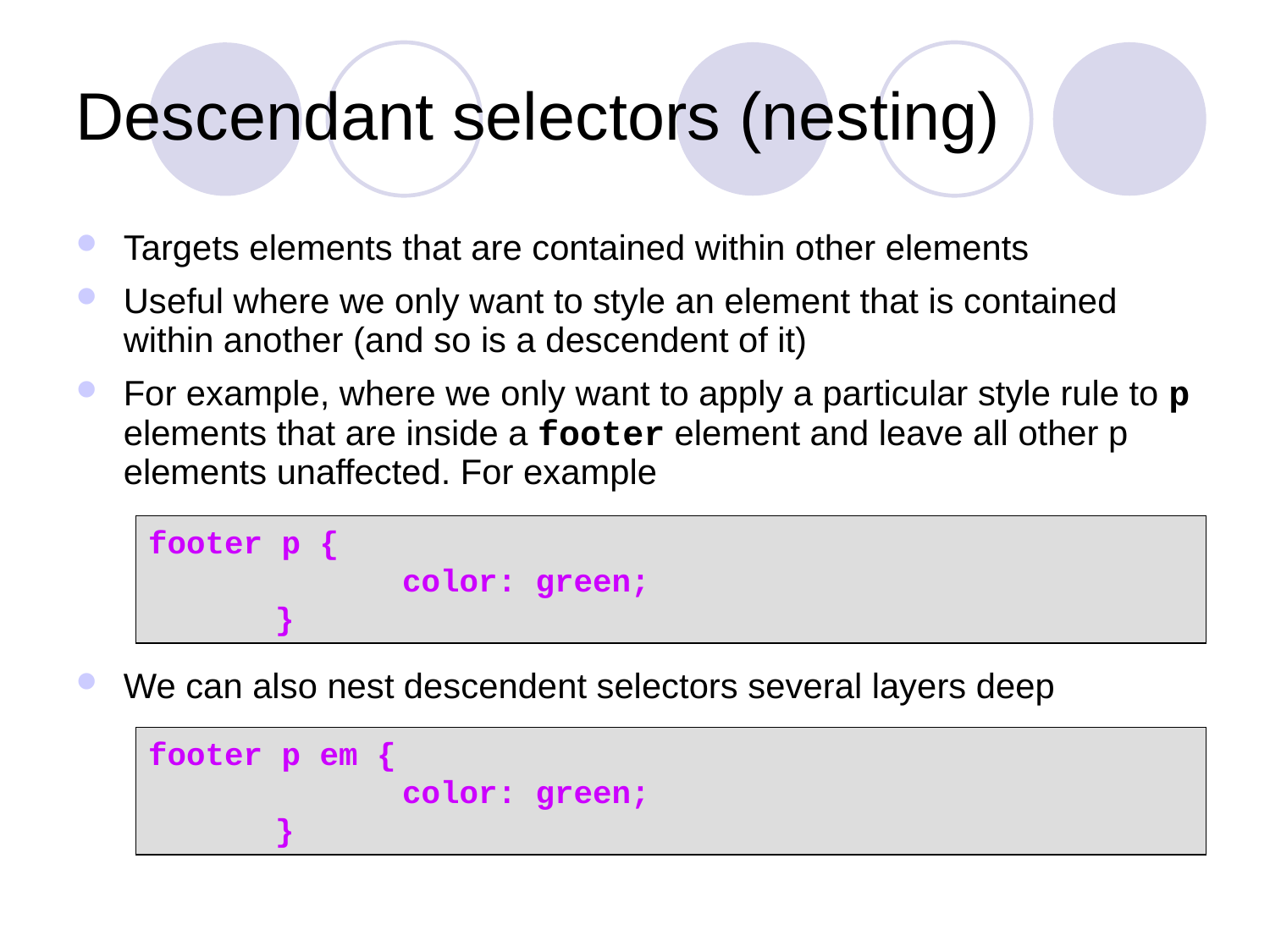

# Descendant selectors (nesting)
Targets elements that are contained within other elements
Useful where we only want to style an element that is contained within another (and so is a descendent of it)
For example, where we only want to apply a particular style rule to p elements that are inside a footer element and leave all other p elements unaffected. For example

We can also nest descendent selectors several layers deep
footer p {
		color: green;
	}
footer p em {
		color: green;
	}